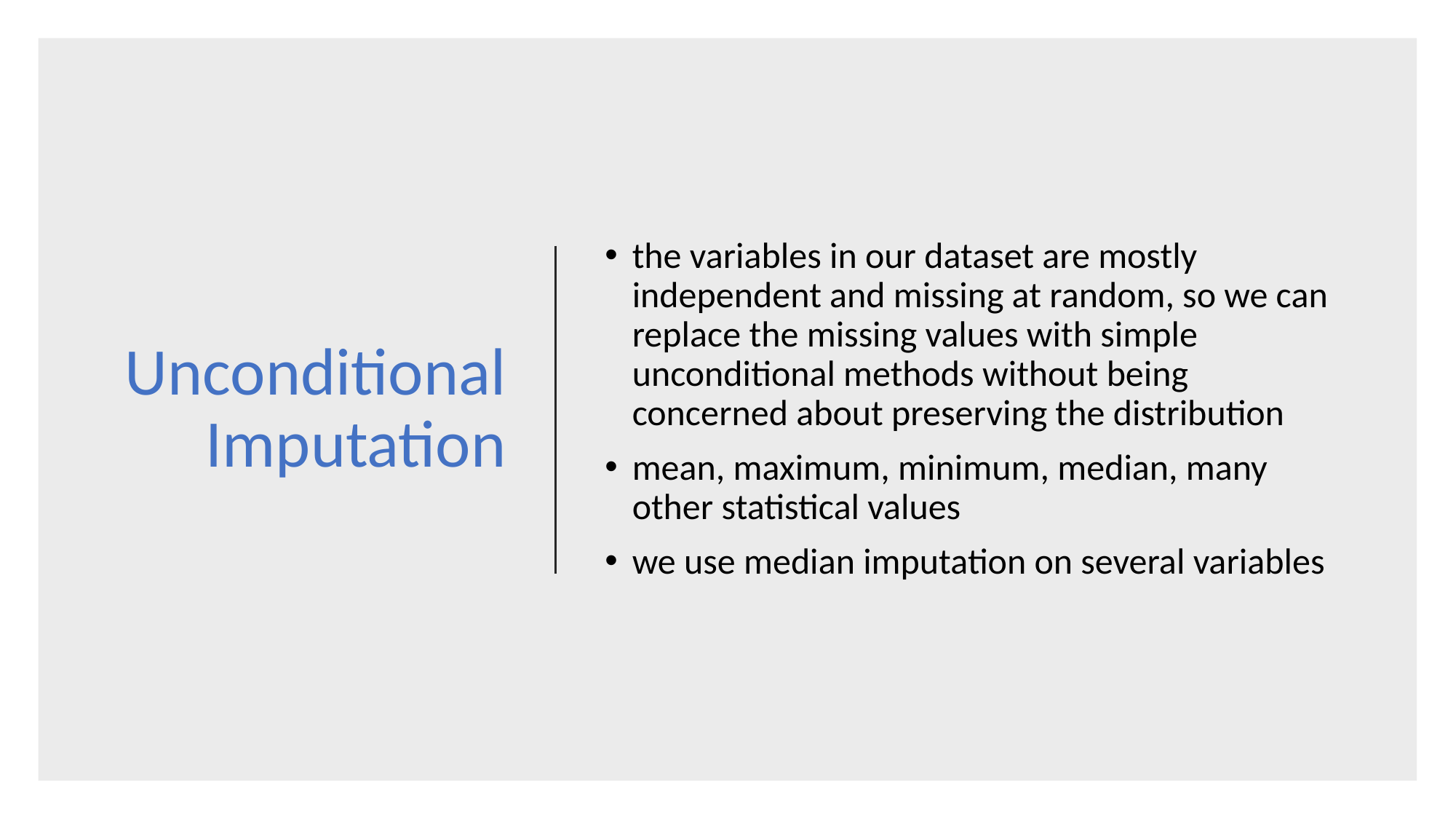

# Unconditional Imputation
the variables in our dataset are mostly independent and missing at random, so we can replace the missing values with simple unconditional methods without being concerned about preserving the distribution
mean, maximum, minimum, median, many other statistical values
we use median imputation on several variables